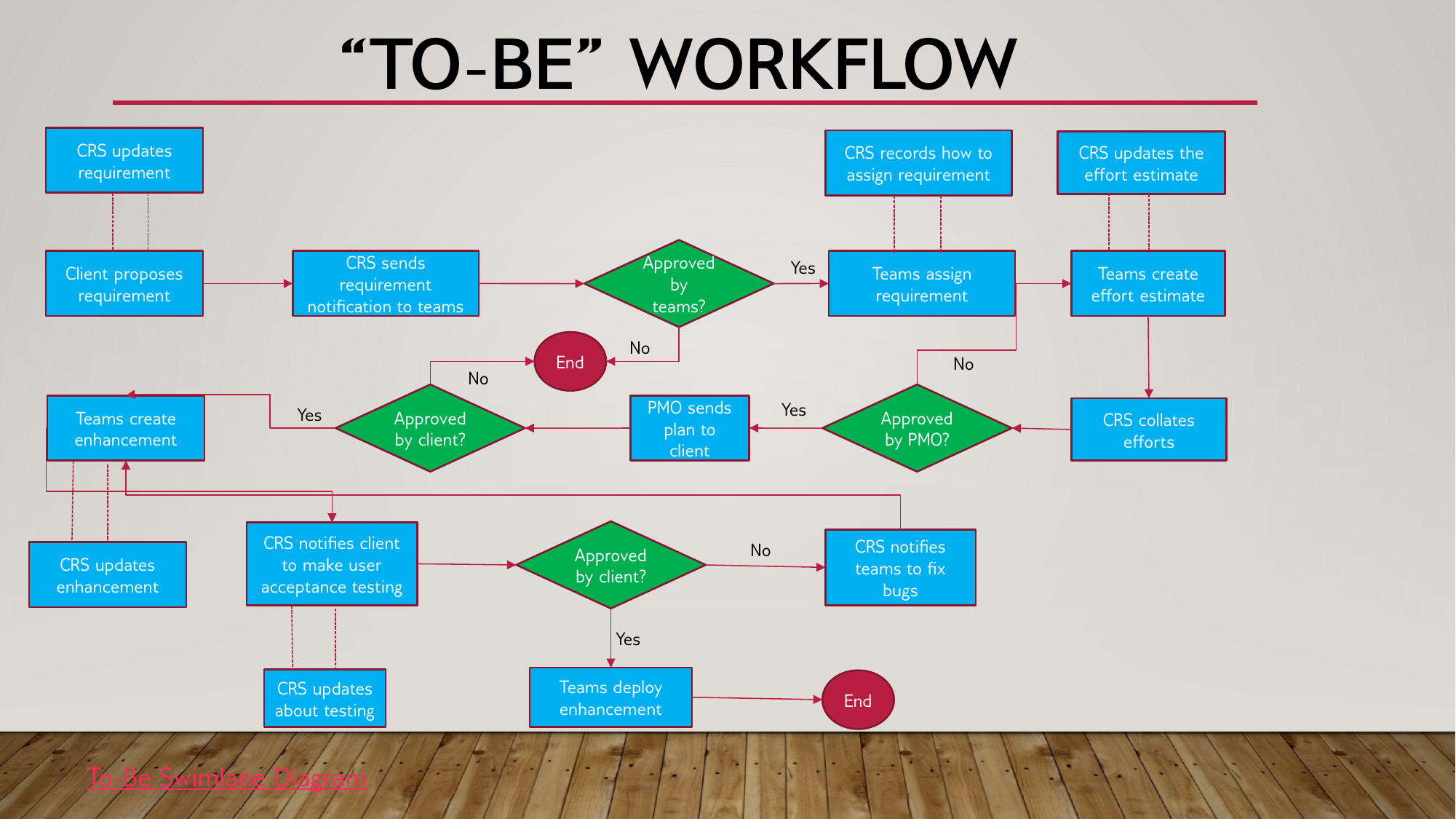

“TO-BE” workflow
CRS updates requirement
CRS records how to assign requirement
CRS updates the effort estimate
Approved by teams?
Yes
Teams assign requirement
Teams create effort estimate
Client proposes requirement
CRS sends requirement notification to teams
No
End
No
No
Approved by client?
Approved by PMO?
Yes
Teams create enhancement
PMO sends plan to client
Yes
CRS collates efforts
Approved by client?
CRS notifies client to make user acceptance testing
CRS notifies teams to fix bugs
No
CRS updates enhancement
Yes
Teams deploy enhancement
CRS updates about testing
End
To-Be Swimlane Diagram